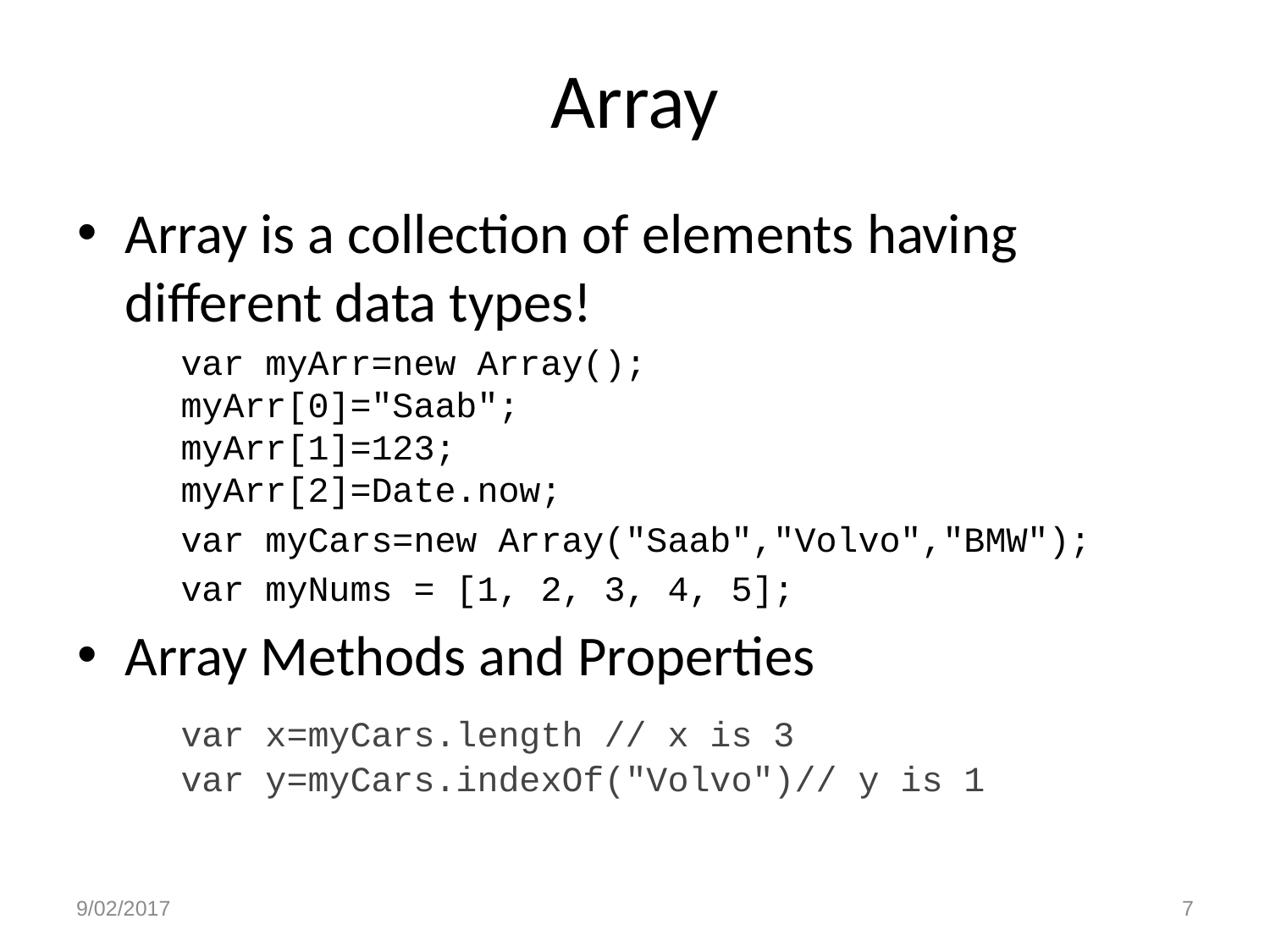

# Array
Array is a collection of elements having different data types!
	var myArr=new Array(); 
myArr[0]="Saab";       
myArr[1]=123;
myArr[2]=Date.now;
	var myCars=new Array("Saab","Volvo","BMW");
	var myNums = [1, 2, 3, 4, 5];
Array Methods and Properties
	var x=myCars.length // x is 3
var y=myCars.indexOf("Volvo")// y is 1

9/02/2017
7